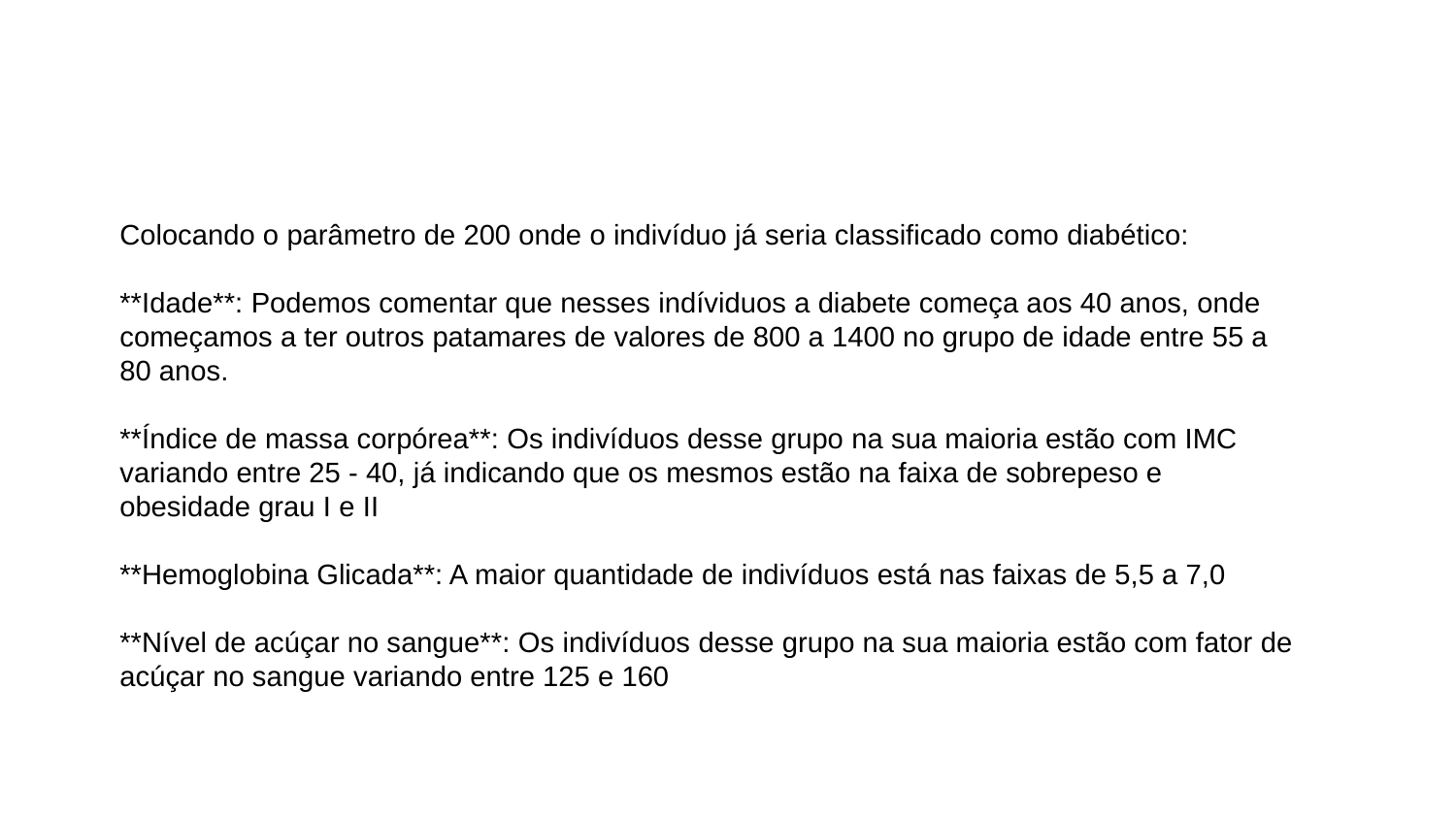

#
Colocando o parâmetro de 200 onde o indivíduo já seria classificado como diabético:

**Idade**: Podemos comentar que nesses indíviduos a diabete começa aos 40 anos, onde começamos a ter outros patamares de valores de 800 a 1400 no grupo de idade entre 55 a 80 anos.

**Índice de massa corpórea**: Os indivíduos desse grupo na sua maioria estão com IMC variando entre 25 - 40, já indicando que os mesmos estão na faixa de sobrepeso e obesidade grau I e II

**Hemoglobina Glicada**: A maior quantidade de indivíduos está nas faixas de 5,5 a 7,0

**Nível de acúçar no sangue**: Os indivíduos desse grupo na sua maioria estão com fator de acúçar no sangue variando entre 125 e 160